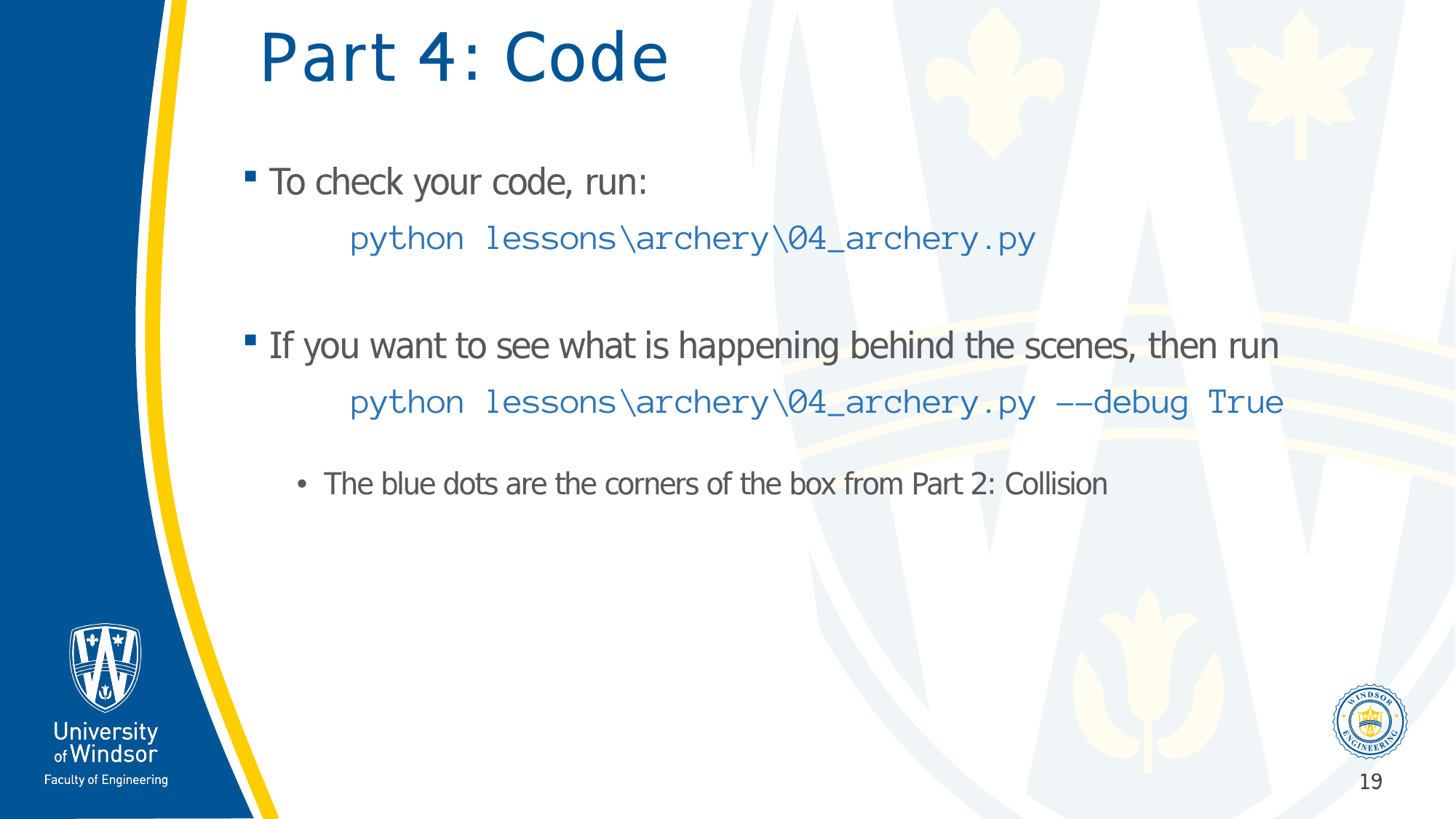

Part 4: Code
To check your code, run:
	python lessons\archery\04_archery.py

If you want to see what is happening behind the scenes, then run
	python lessons\archery\04_archery.py --debug True

The blue dots are the corners of the box from Part 2: Collision
19